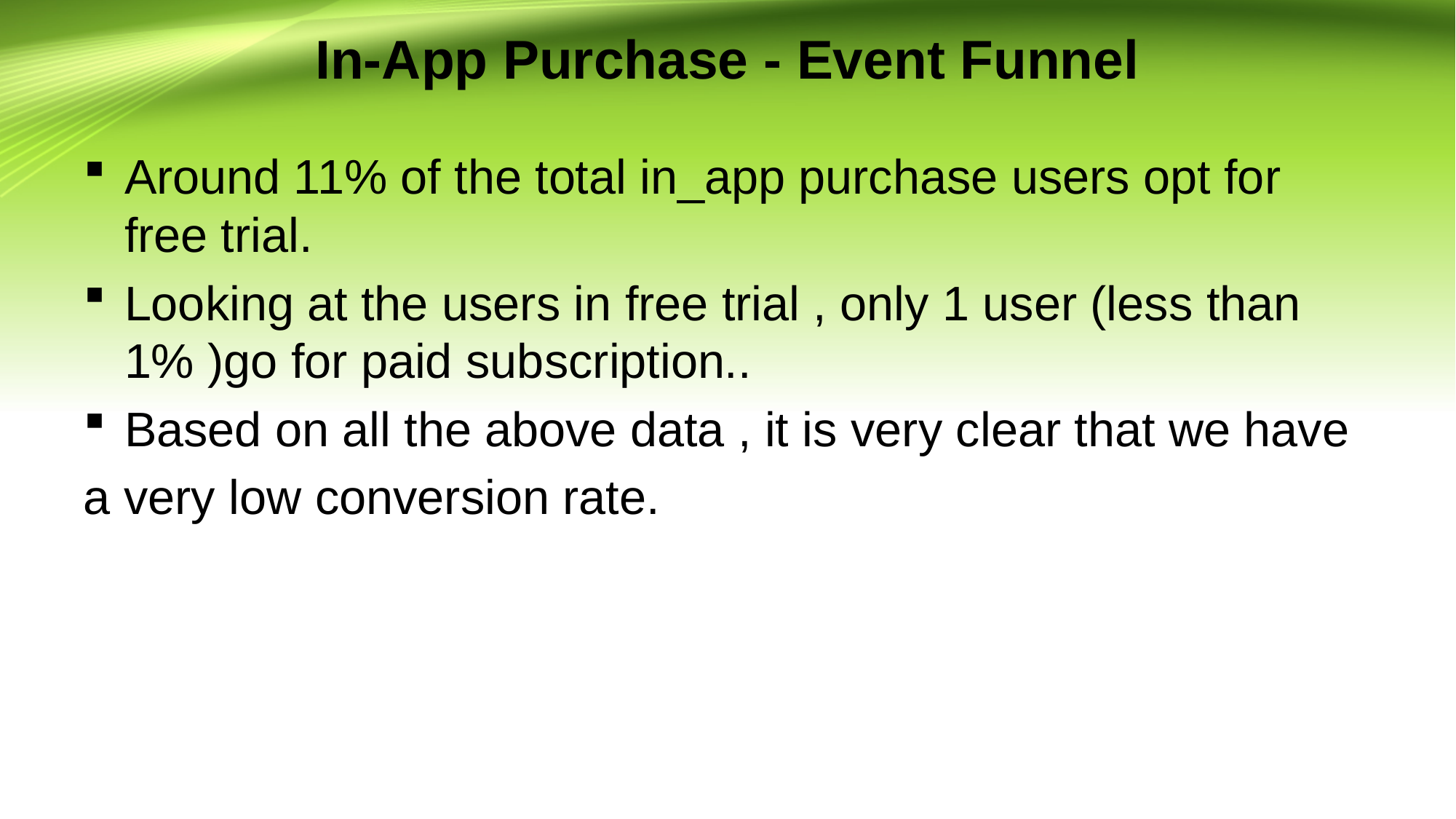

# In-App Purchase - Event Funnel
Around 11% of the total in_app purchase users opt for free trial.
Looking at the users in free trial , only 1 user (less than 1% )go for paid subscription..
Based on all the above data , it is very clear that we have
a very low conversion rate.